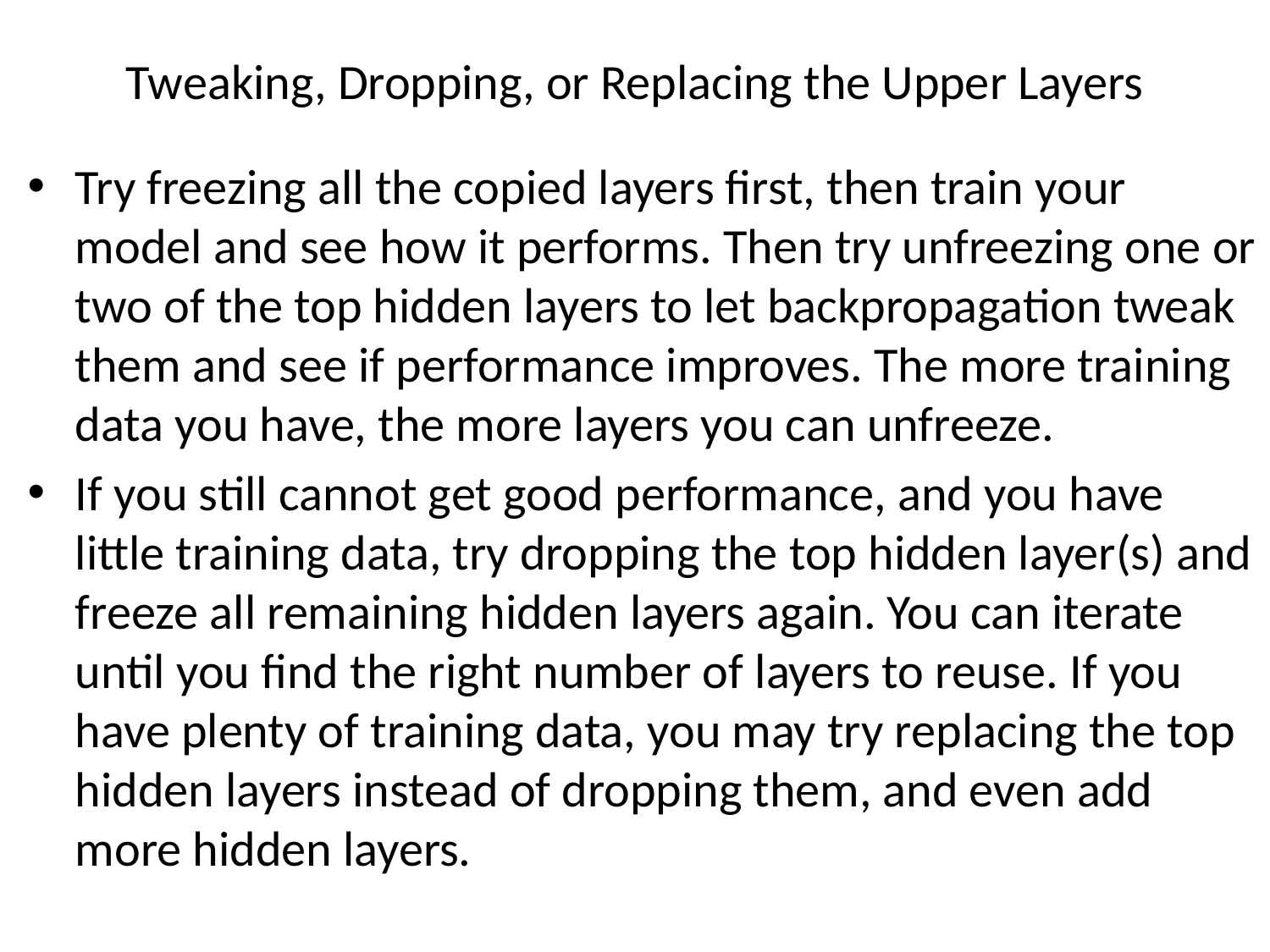

# Tweaking, Dropping, or Replacing the Upper Layers
Try freezing all the copied layers first, then train your model and see how it performs. Then try unfreezing one or two of the top hidden layers to let backpropagation tweak them and see if performance improves. The more training data you have, the more layers you can unfreeze.
If you still cannot get good performance, and you have little training data, try dropping the top hidden layer(s) and freeze all remaining hidden layers again. You can iterate until you find the right number of layers to reuse. If you have plenty of training data, you may try replacing the top hidden layers instead of dropping them, and even add more hidden layers.